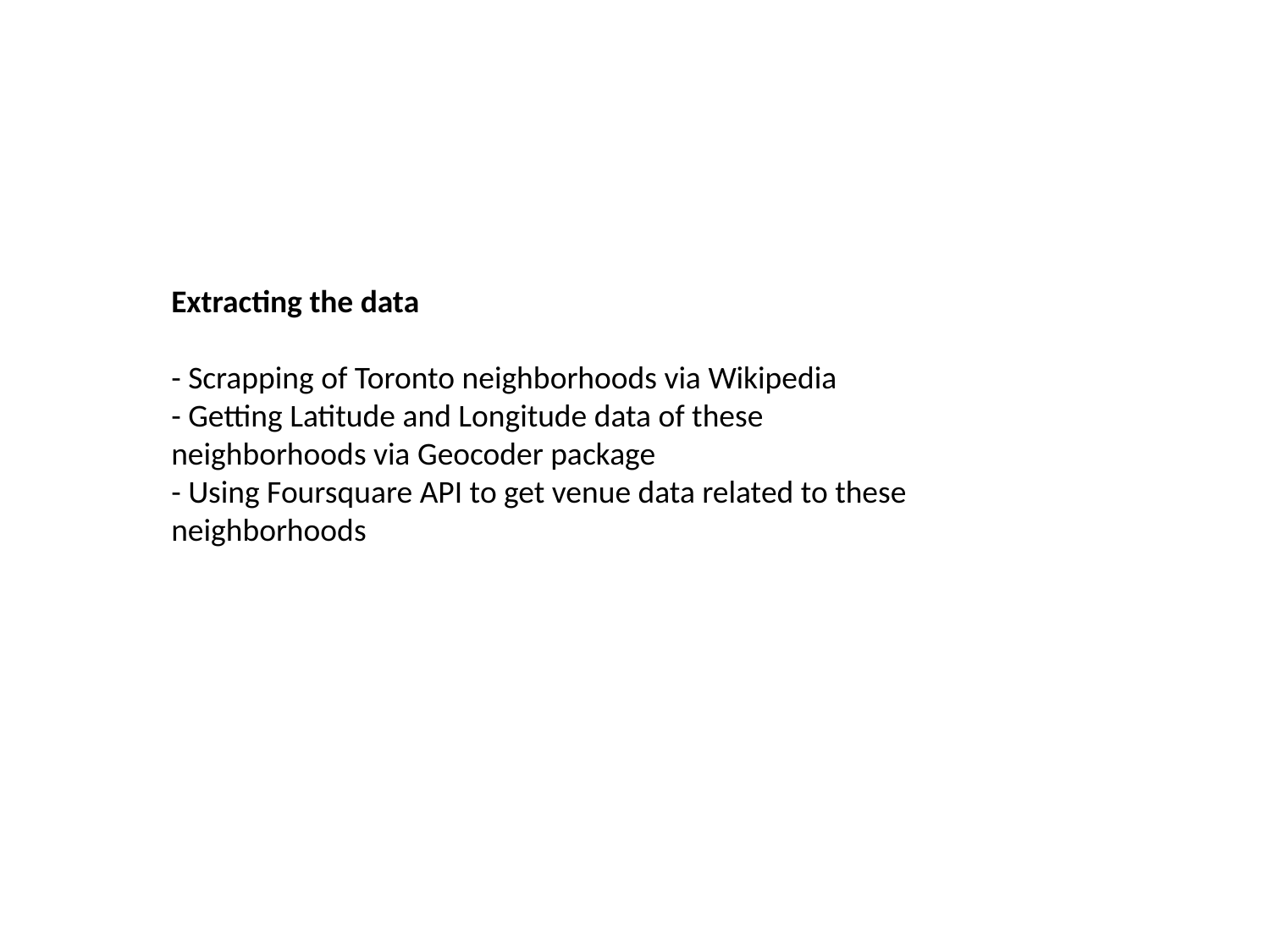

Extracting the data

- Scrapping of Toronto neighborhoods via Wikipedia
- Getting Latitude and Longitude data of these neighborhoods via Geocoder package
- Using Foursquare API to get venue data related to these neighborhoods